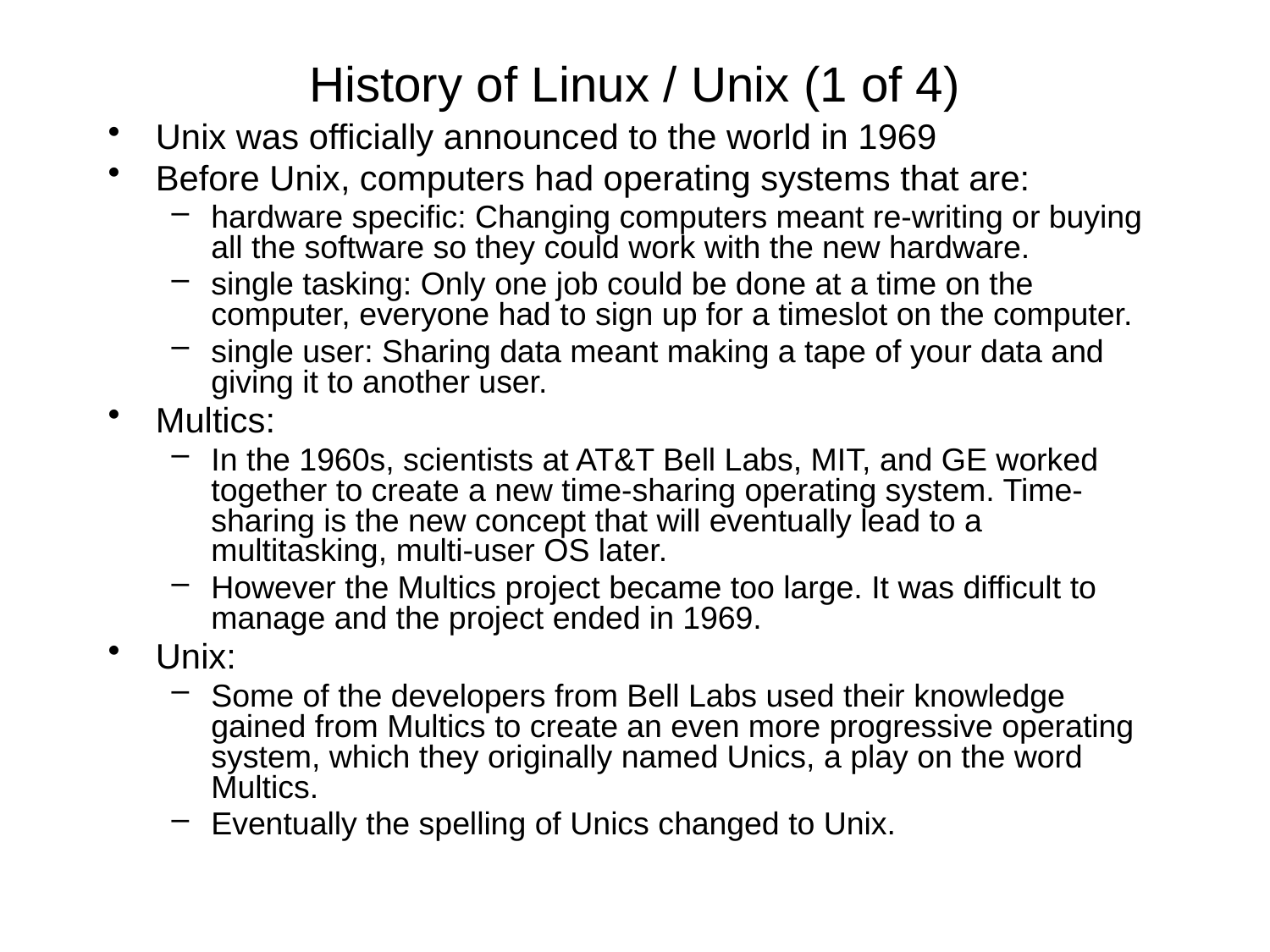

# History of Linux / Unix (1 of 4)
Unix was officially announced to the world in 1969
Before Unix, computers had operating systems that are:
hardware specific: Changing computers meant re-writing or buying all the software so they could work with the new hardware.
single tasking: Only one job could be done at a time on the computer, everyone had to sign up for a timeslot on the computer.
single user: Sharing data meant making a tape of your data and giving it to another user.
Multics:
In the 1960s, scientists at AT&T Bell Labs, MIT, and GE worked together to create a new time-sharing operating system. Time-sharing is the new concept that will eventually lead to a multitasking, multi-user OS later.
However the Multics project became too large. It was difficult to manage and the project ended in 1969.
Unix:
Some of the developers from Bell Labs used their knowledge gained from Multics to create an even more progressive operating system, which they originally named Unics, a play on the word Multics.
Eventually the spelling of Unics changed to Unix.